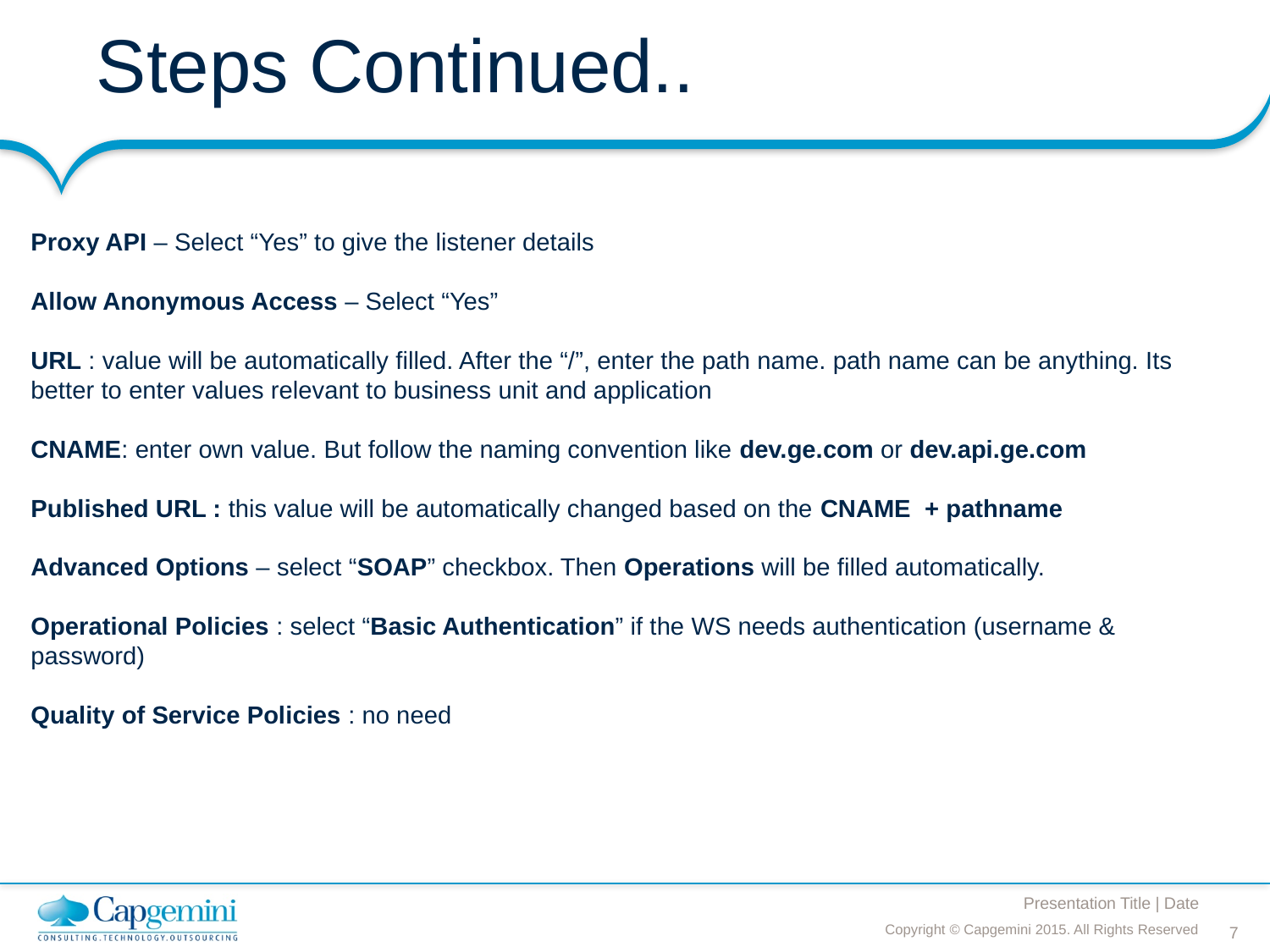

# Steps Continued..
Proxy API – Select “Yes” to give the listener details

Allow Anonymous Access – Select “Yes”

URL : value will be automatically filled. After the “/”, enter the path name. path name can be anything. Its better to enter values relevant to business unit and application

CNAME: enter own value. But follow the naming convention like dev.ge.com or dev.api.ge.com

Published URL : this value will be automatically changed based on the CNAME  + pathname

Advanced Options – select “SOAP” checkbox. Then Operations will be filled automatically.

Operational Policies : select “Basic Authentication” if the WS needs authentication (username & password)

Quality of Service Policies : no need